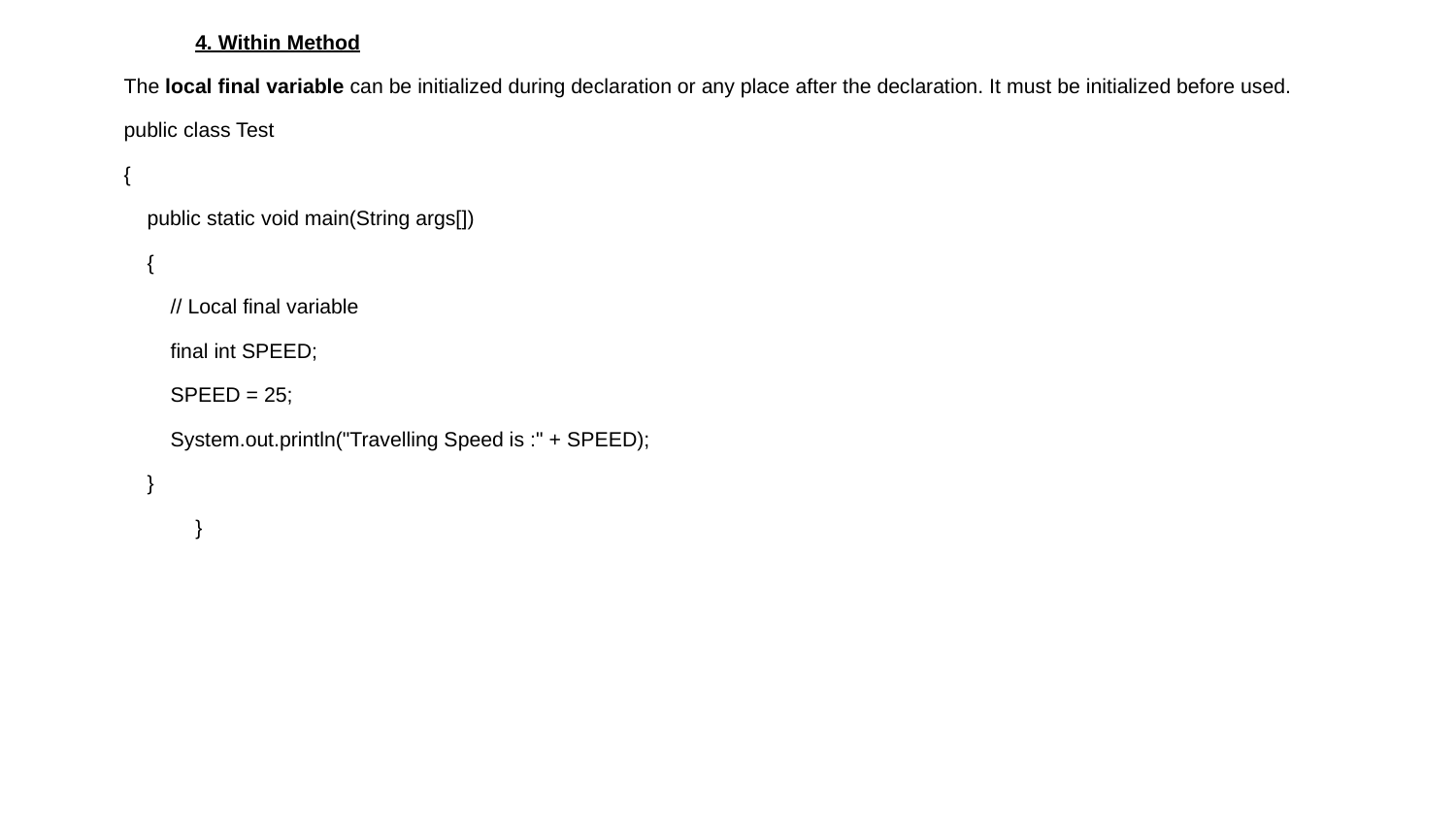

4. Within Method
The local final variable can be initialized during declaration or any place after the declaration. It must be initialized before used.
public class Test
{
    public static void main(String args[])
    {
        // Local final variable
        final int SPEED;
        SPEED = 25;
        System.out.println("Travelling Speed is :" + SPEED);
    }
}